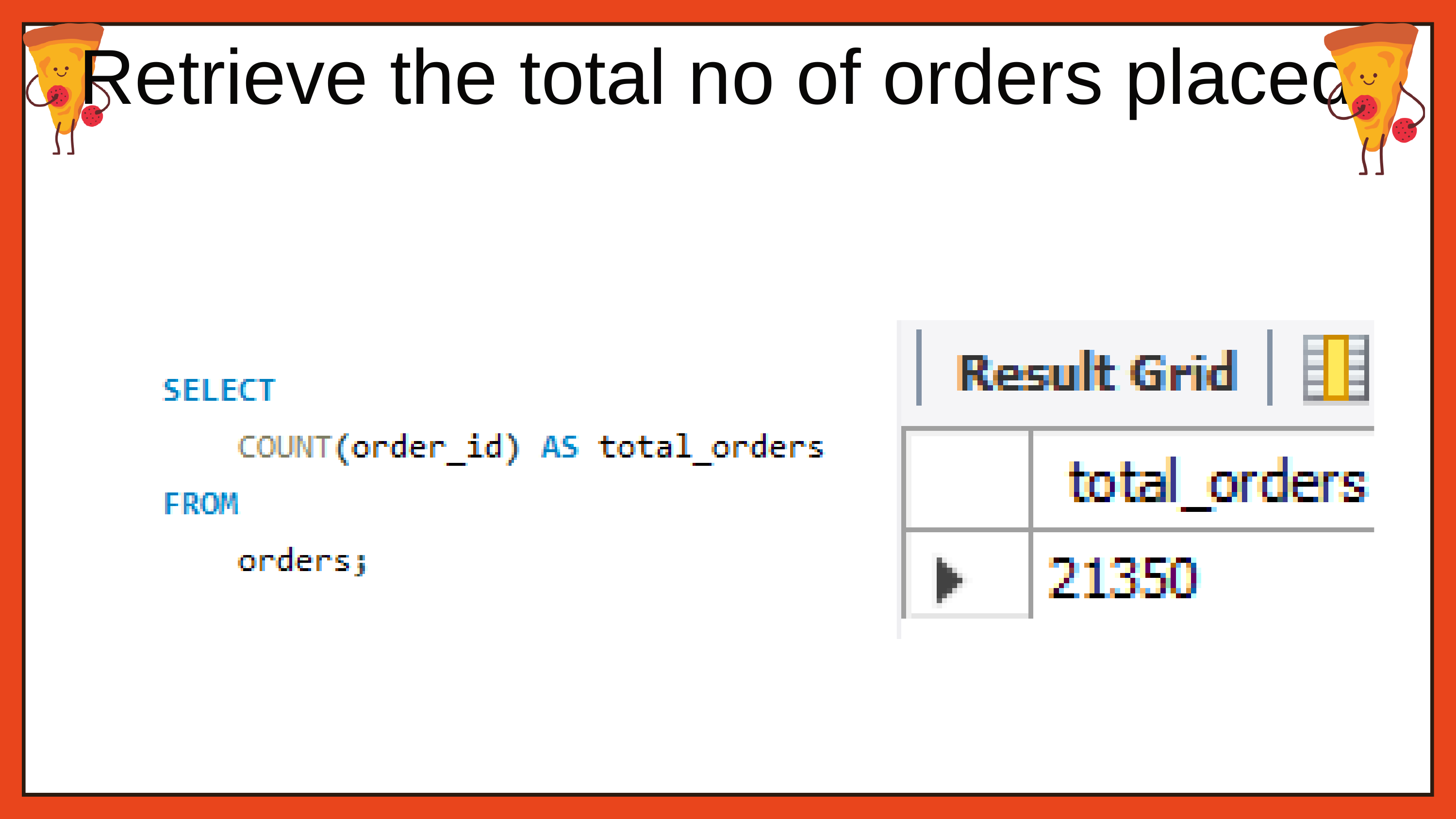

Retrieve the total no of orders placed